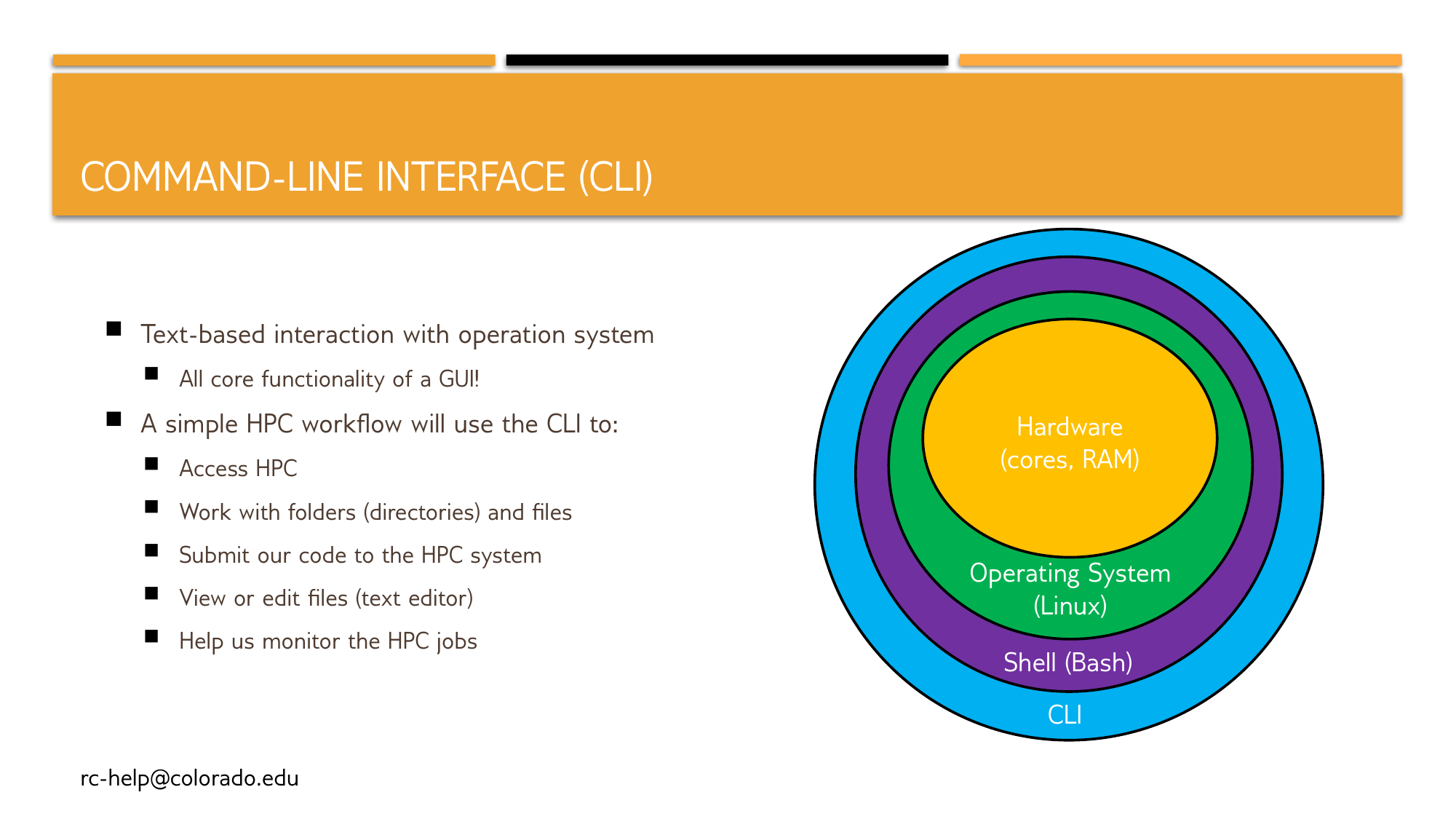

# Command-line Interface (CLI)

Hardware (cores, RAM)
Operating System (Linux)
Shell (Bash)
CLI
Text-based interaction with operation system
All core functionality of a GUI!
A simple HPC workflow will use the CLI to:
Access HPC
Work with folders (directories) and files
Submit our code to the HPC system
View or edit files (text editor)
Help us monitor the HPC jobs
rc-help@colorado.edu